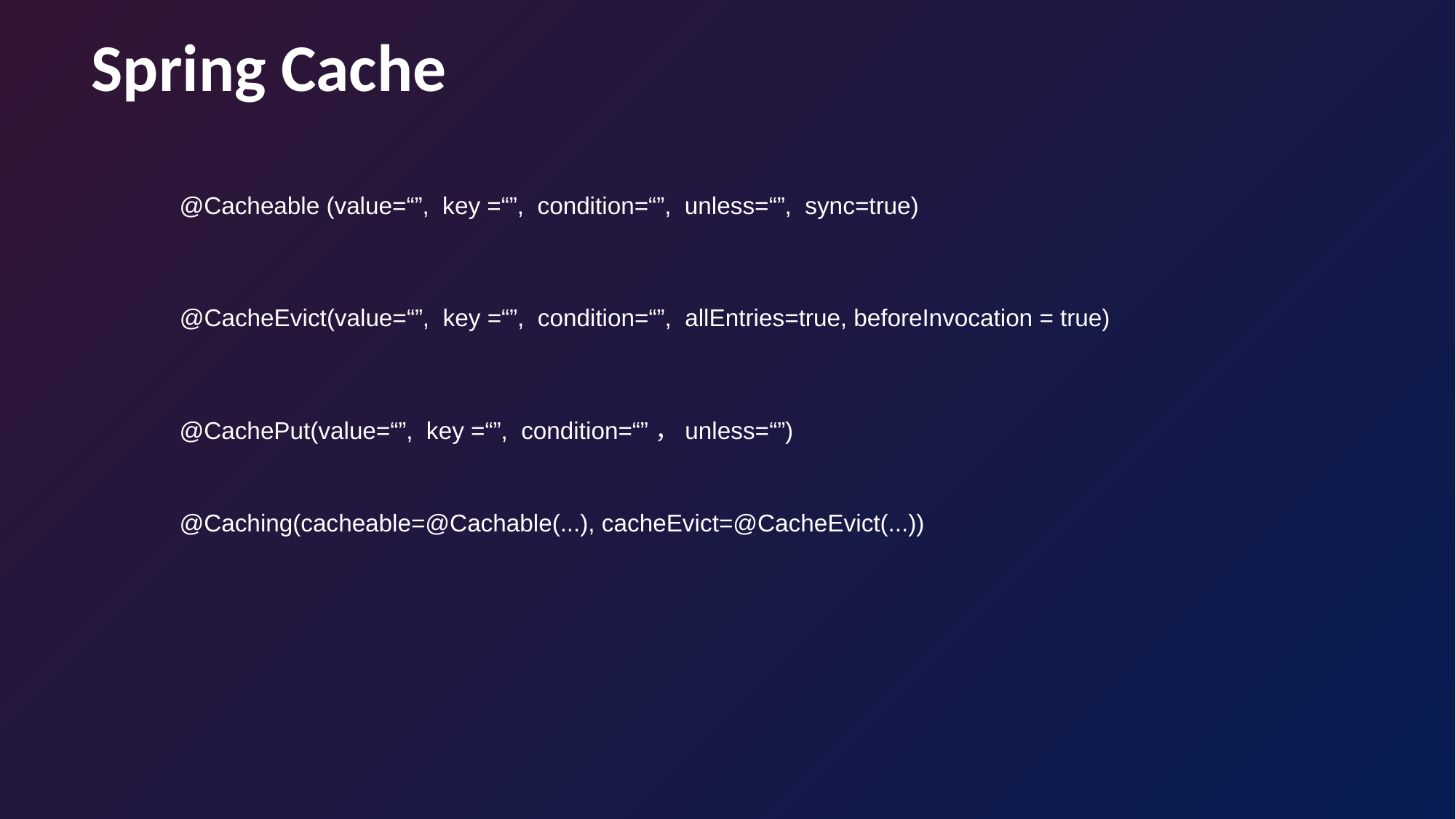

Spring Cache
@Cacheable (value=“”,  key =“”,  condition=“”,  unless=“”,  sync=true)
@CacheEvict(value=“”,  key =“”,  condition=“”,  allEntries=true, beforeInvocation = true)
@CachePut(value=“”,  key =“”,  condition=“”，unless=“”)
@Caching(cacheable=@Cachable(...), cacheEvict=@CacheEvict(...))